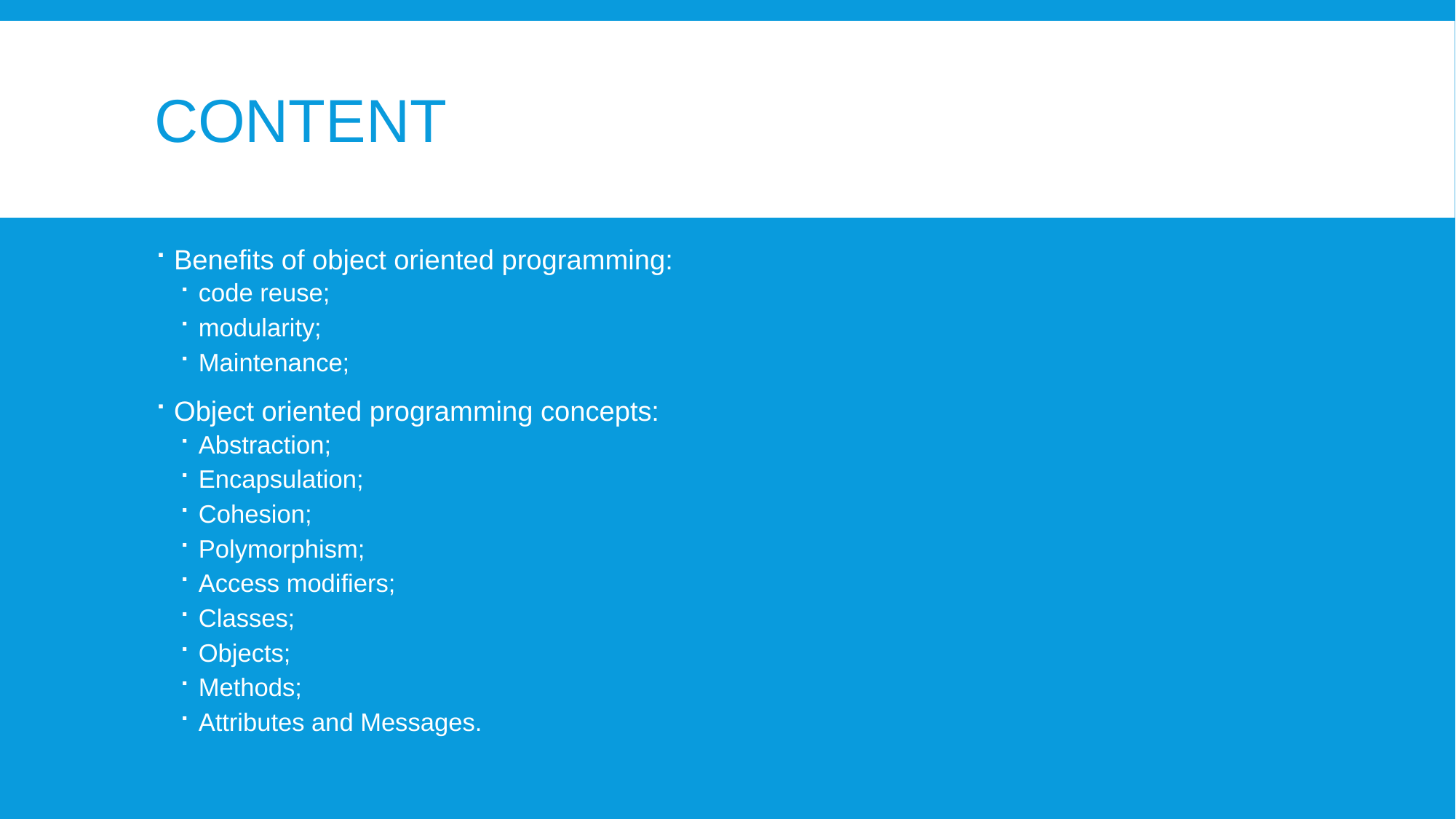

# Content
Benefits of object oriented programming:
code reuse;
modularity;
Maintenance;
Object oriented programming concepts:
Abstraction;
Encapsulation;
Cohesion;
Polymorphism;
Access modifiers;
Classes;
Objects;
Methods;
Attributes and Messages.